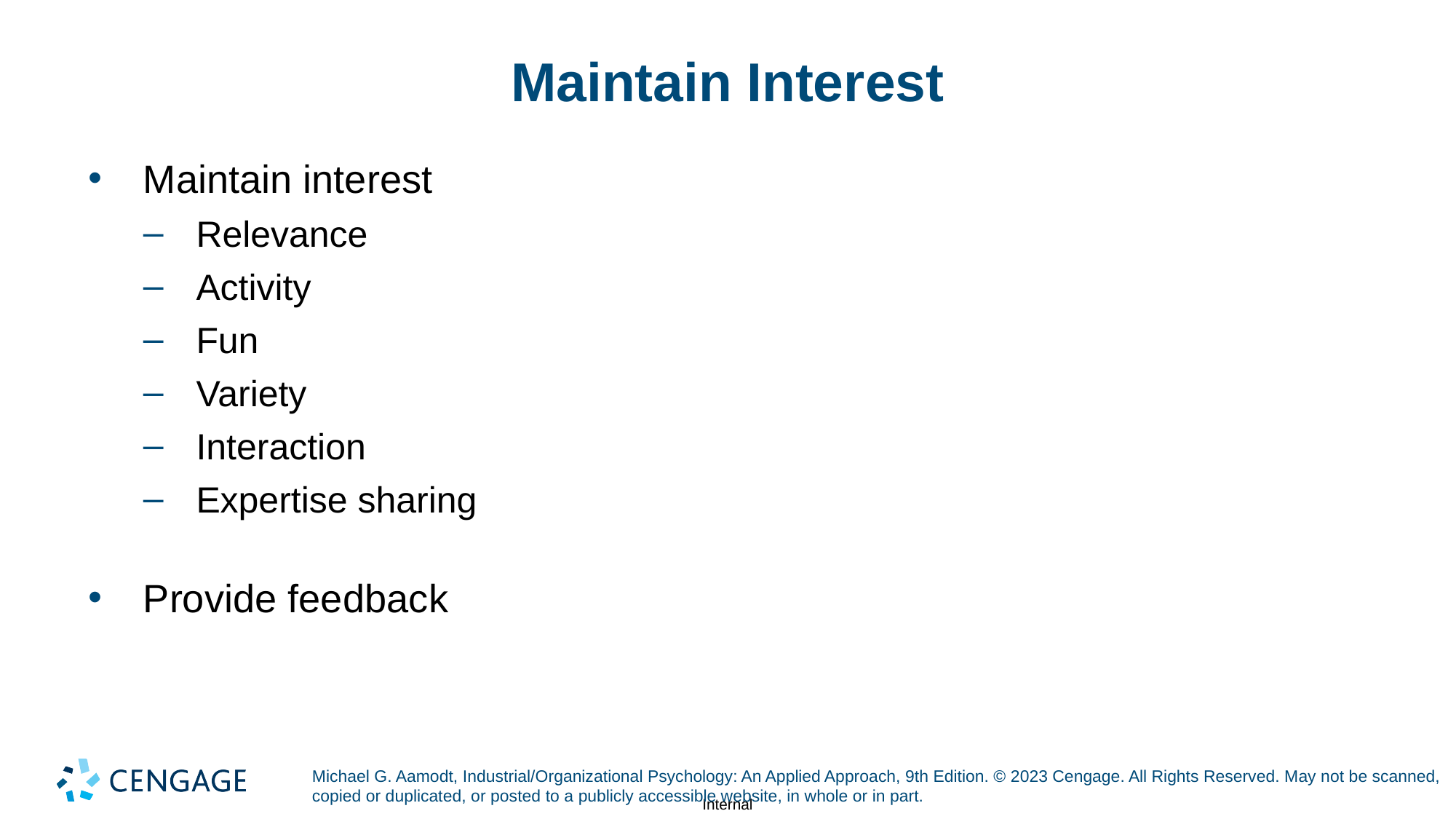

# Maintain Interest
Maintain interest
Relevance
Activity
Fun
Variety
Interaction
Expertise sharing
Provide feedback